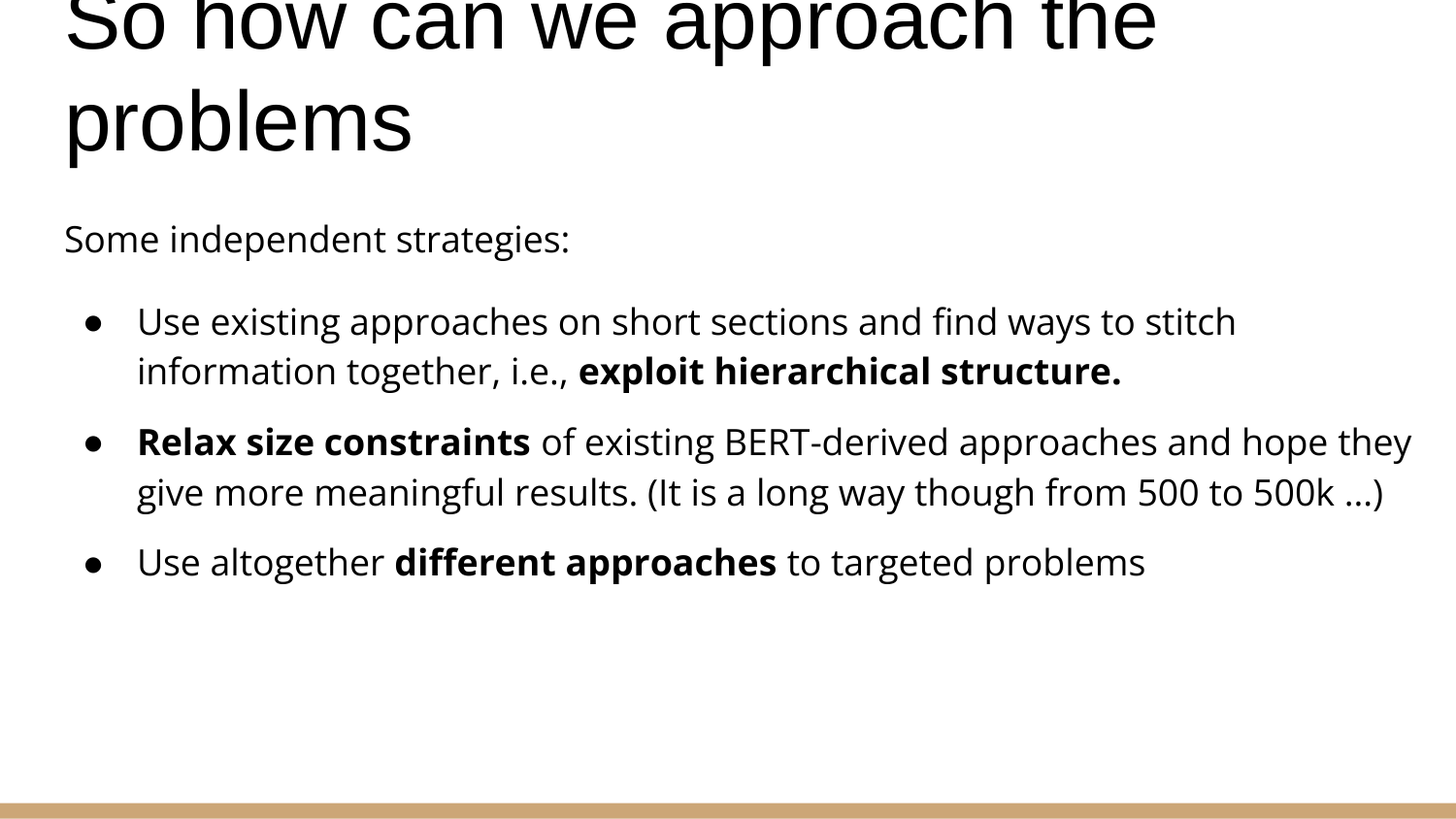

# So how can we approach the problems
Some independent strategies:
Use existing approaches on short sections and find ways to stitch information together, i.e., exploit hierarchical structure.
Relax size constraints of existing BERT-derived approaches and hope they give more meaningful results. (It is a long way though from 500 to 500k ...)
Use altogether different approaches to targeted problems